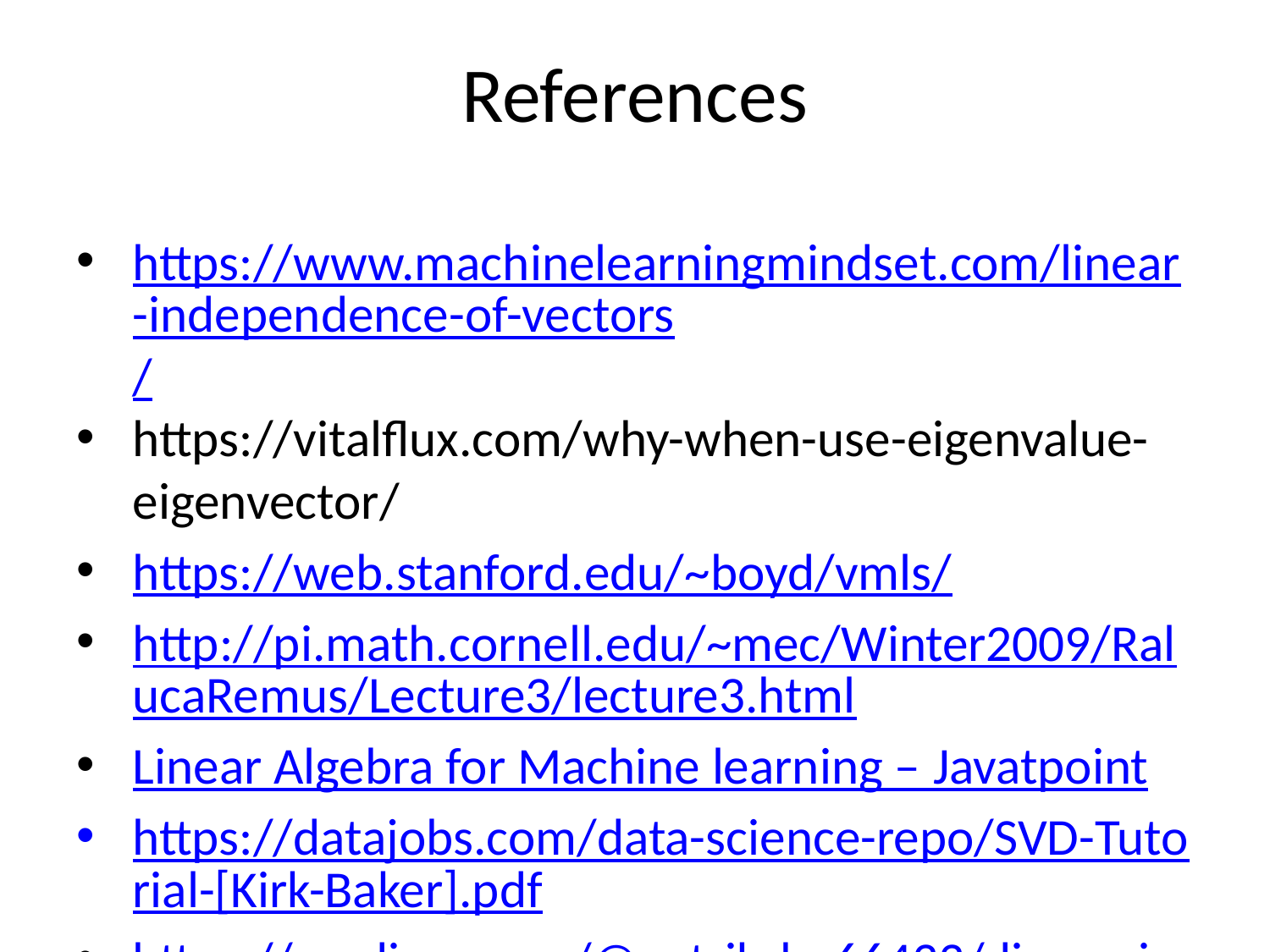

References
https://www.machinelearningmindset.com/linear-independence-of-vectors/
https://vitalflux.com/why-when-use-eigenvalue-eigenvector/
https://web.stanford.edu/~boyd/vmls/
http://pi.math.cornell.edu/~mec/Winter2009/RalucaRemus/Lecture3/lecture3.html
Linear Algebra for Machine learning – Javatpoint
https://datajobs.com/data-science-repo/SVD-Tutorial-[Kirk-Baker].pdf
https://medium.com/@antriksh_66433/dimensionality-reduction-singular-value-decomposition-727426d3b063